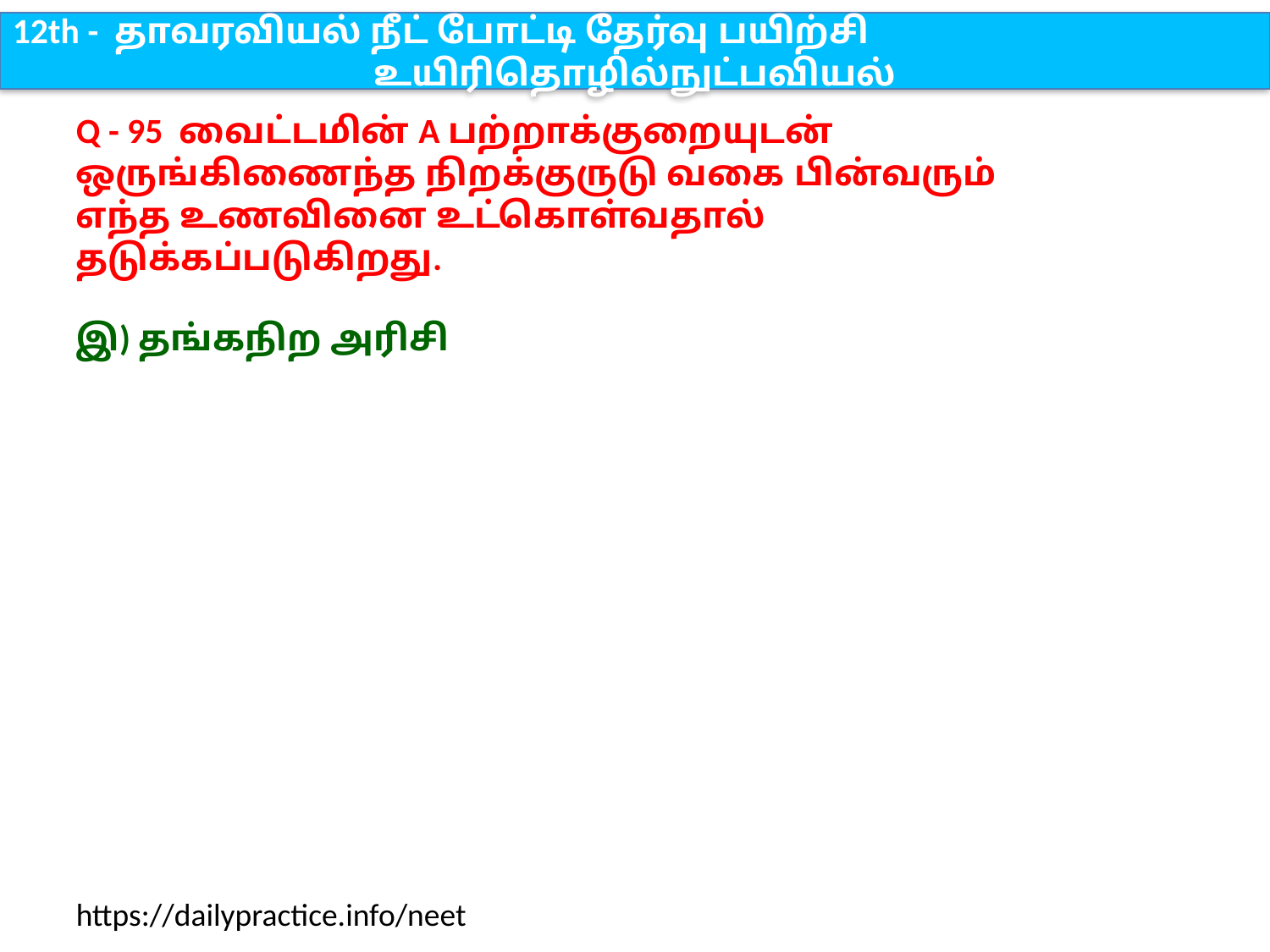

12th -  தாவரவியல் நீட் போட்டி தேர்வு பயிற்சி
உயிரிதொழில்நுட்பவியல்

Q - 95  வைட்டமின் A பற்றாக்குறையுடன் ஒருங்கிணைந்த நிறக்குருடு வகை பின்வரும் எந்த உணவினை உட்கொள்வதால் தடுக்கப்படுகிறது.

இ) தங்கநிற அரிசி
https://dailypractice.info/neet